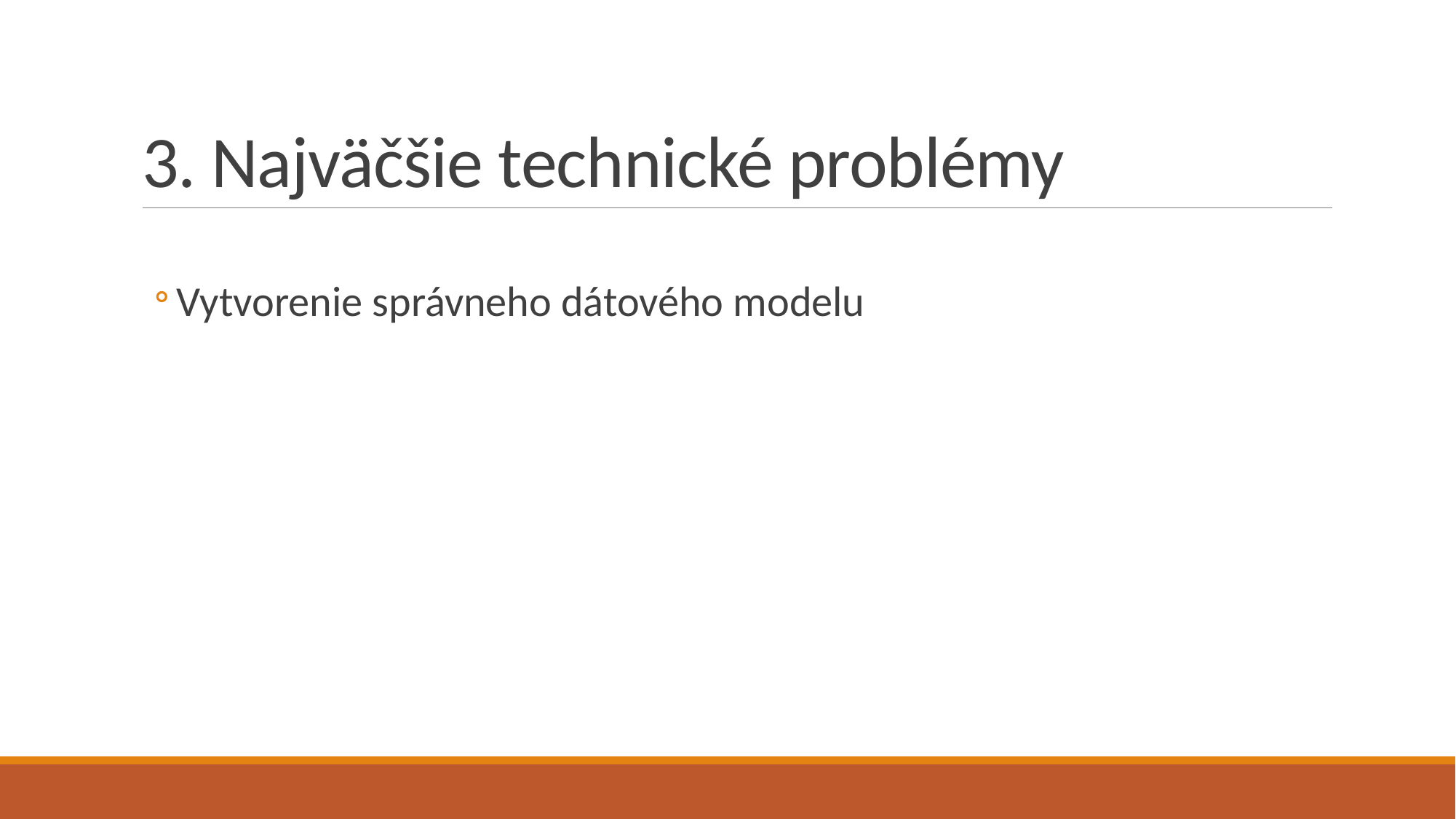

# 3. Najväčšie technické problémy

Vytvorenie správneho dátového modelu